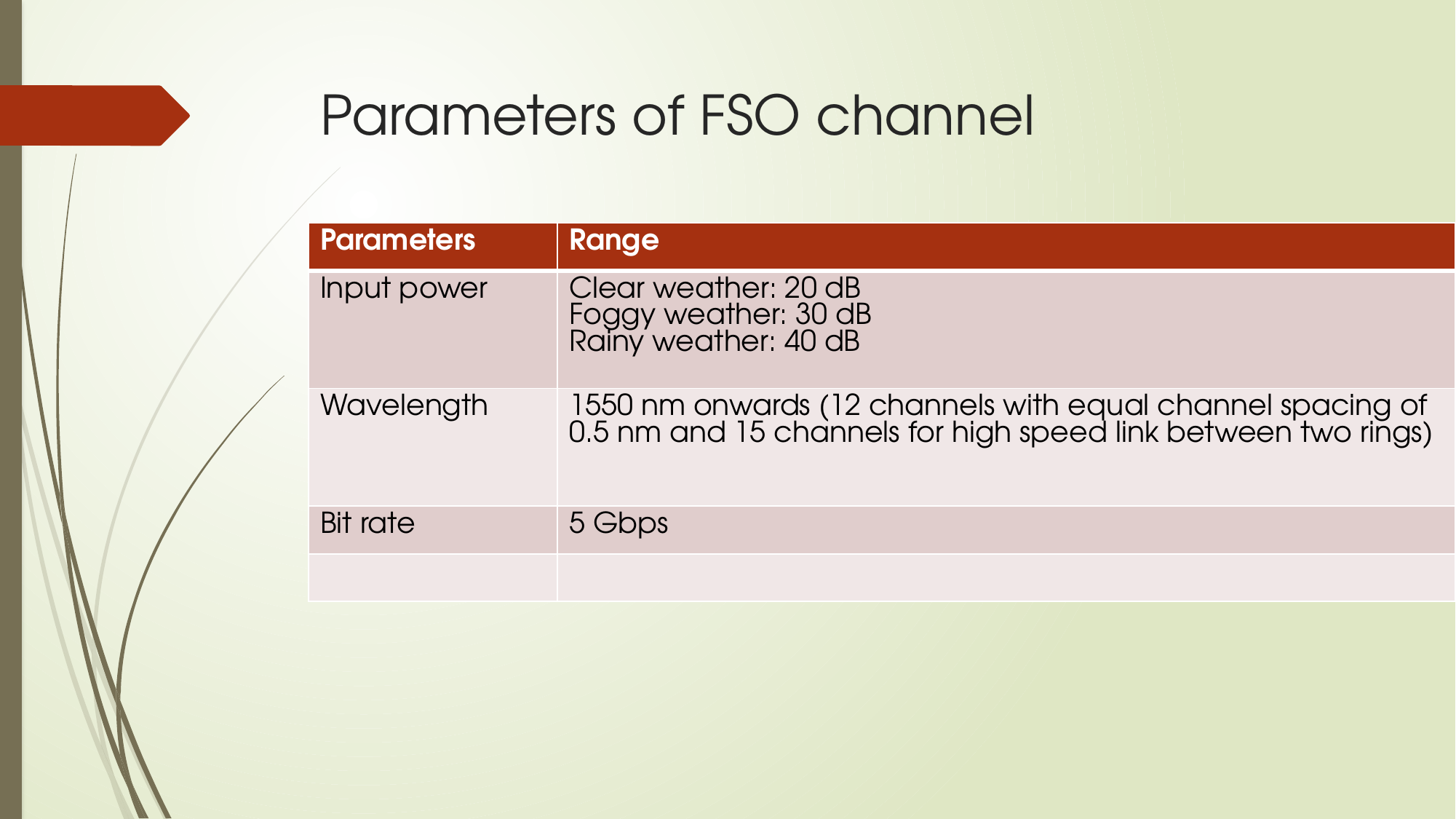

# Parameters of FSO channel
| Parameters | Range |
| --- | --- |
| Input power | Clear weather: 20 dB Foggy weather: 30 dB Rainy weather: 40 dB |
| Wavelength | 1550 nm onwards (12 channels with equal channel spacing of 0.5 nm and 15 channels for high speed link between two rings) |
| Bit rate | 5 Gbps |
|  |  |